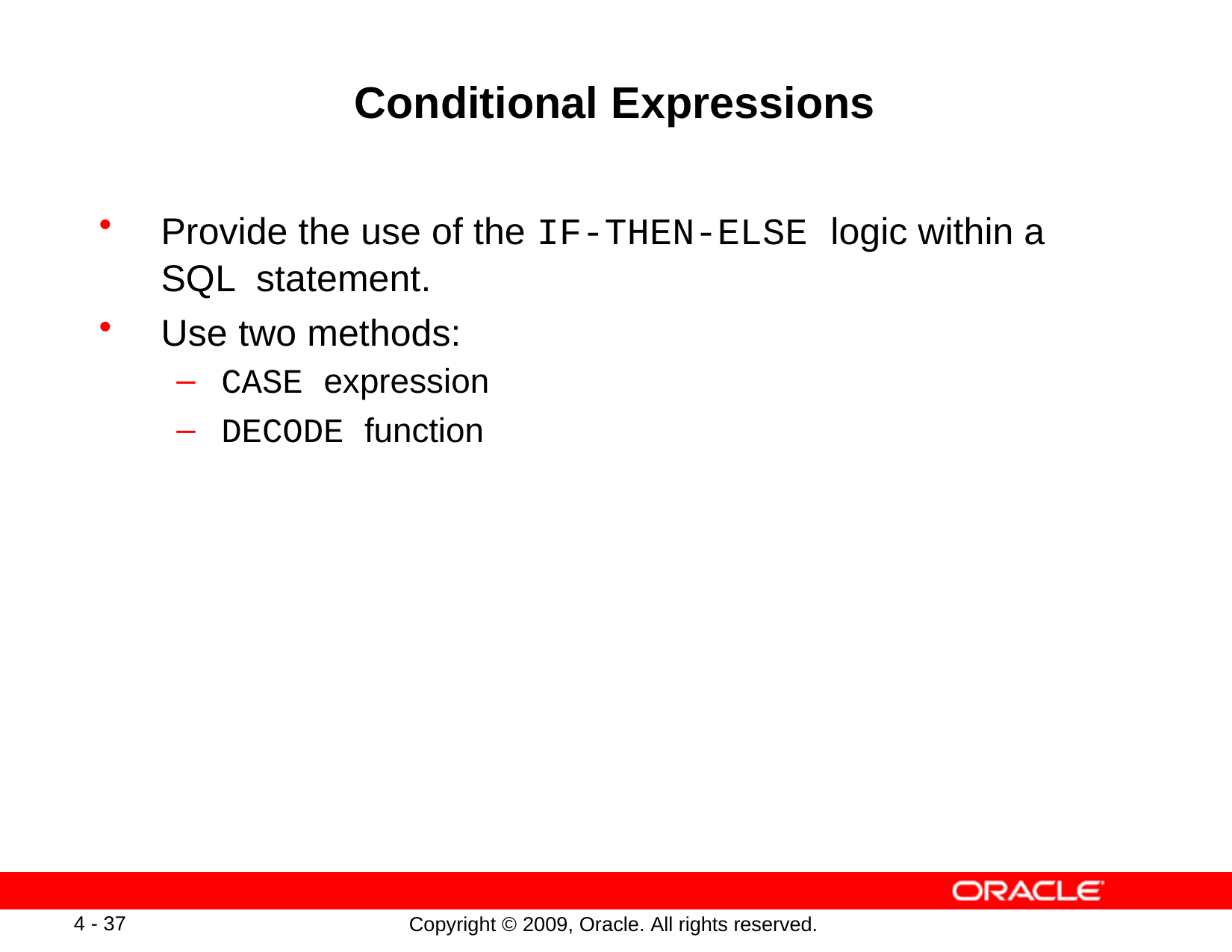

# Conditional Expressions
Provide the use of the IF-THEN-ELSE logic within a SQL  statement.
Use two methods:
CASE expression
DECODE function
4 - 37
Copyright © 2009, Oracle. All rights reserved.